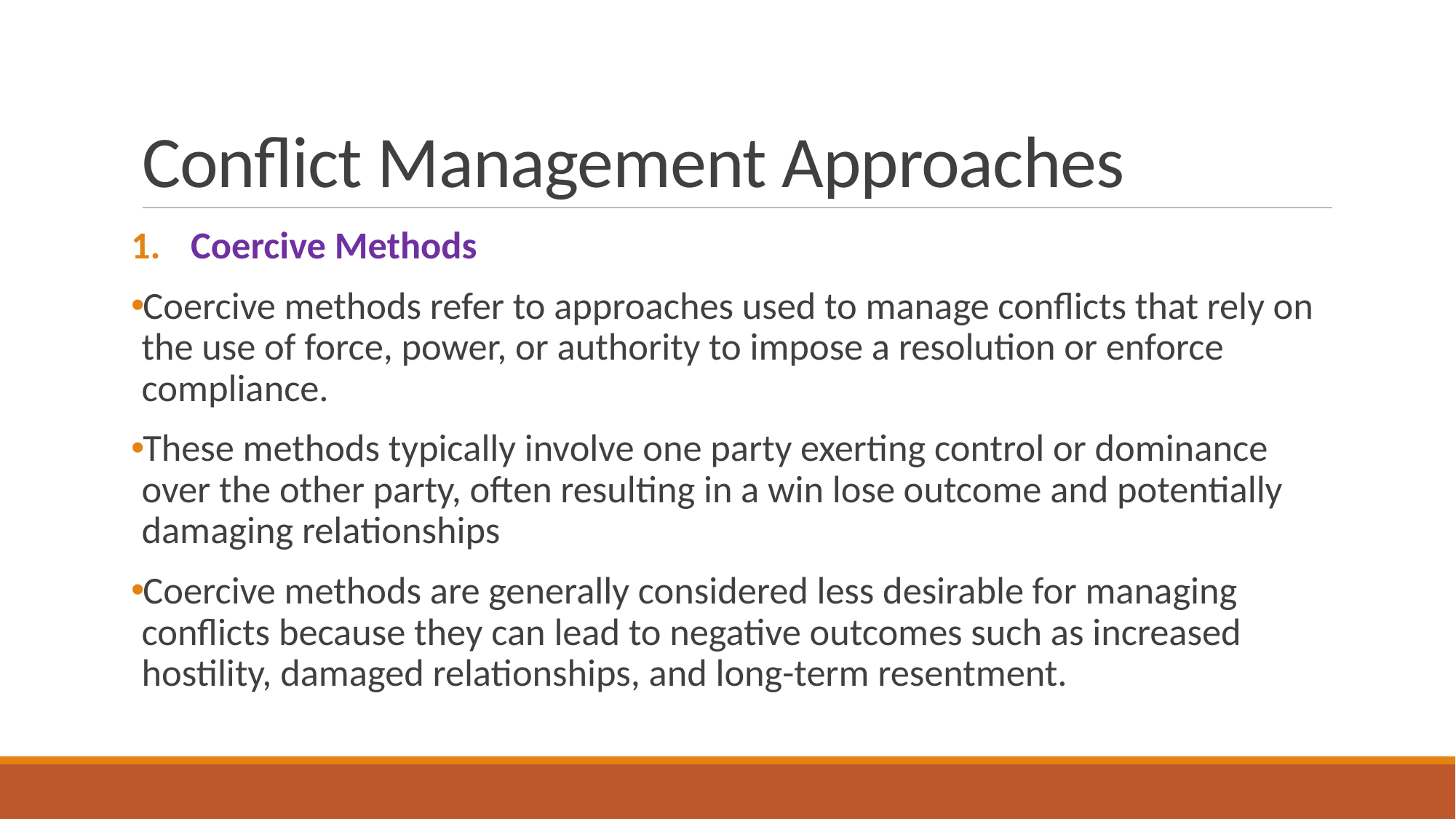

# Conflict Management Approaches
Coercive Methods
Coercive methods refer to approaches used to manage conflicts that rely on the use of force, power, or authority to impose a resolution or enforce compliance.
These methods typically involve one party exerting control or dominance over the other party, often resulting in a win lose outcome and potentially damaging relationships
Coercive methods are generally considered less desirable for managing conflicts because they can lead to negative outcomes such as increased hostility, damaged relationships, and long-term resentment.